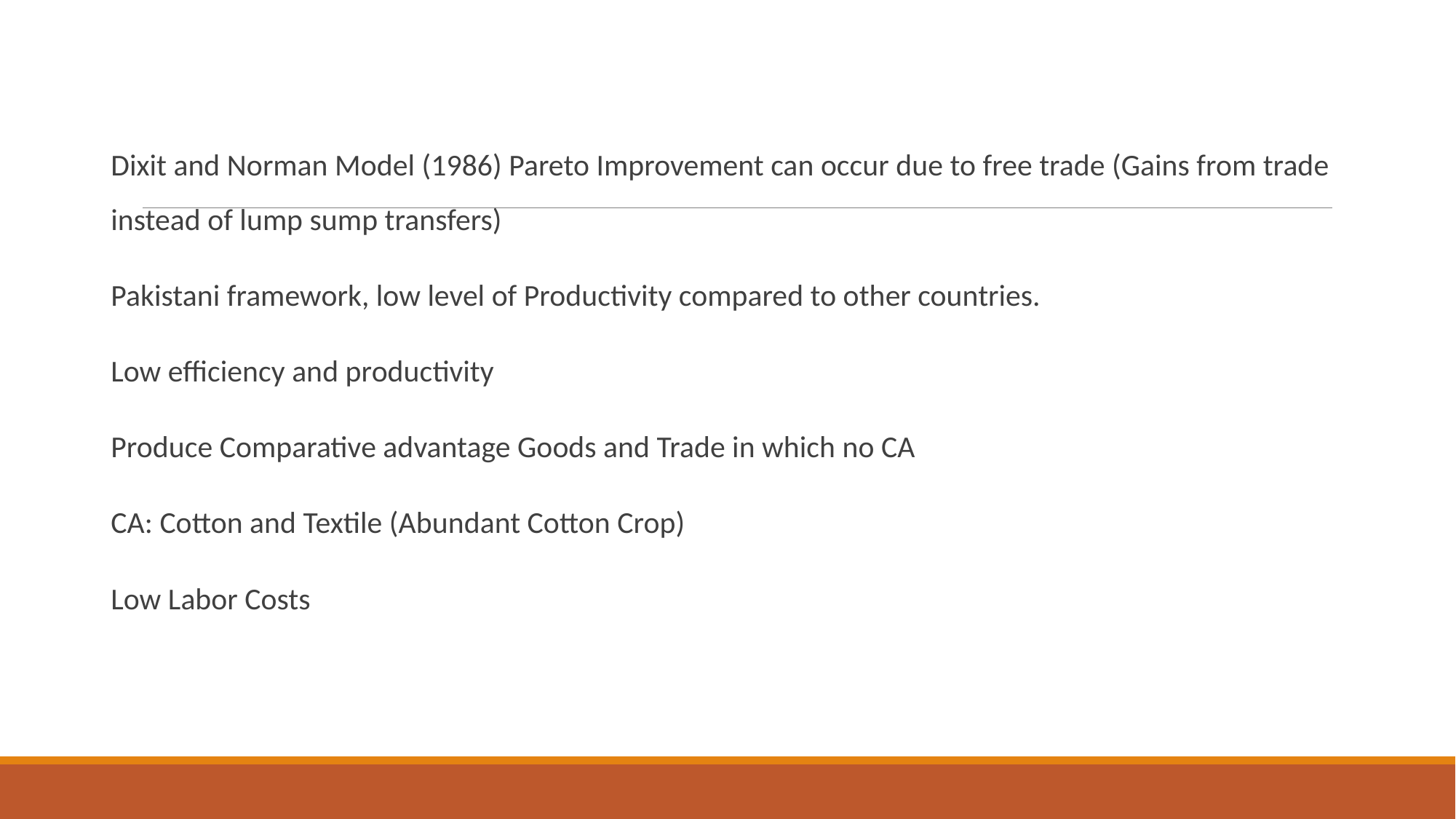

Dixit and Norman Model (1986) Pareto Improvement can occur due to free trade (Gains from trade instead of lump sump transfers)
Pakistani framework, low level of Productivity compared to other countries.
Low efficiency and productivity
Produce Comparative advantage Goods and Trade in which no CA
CA: Cotton and Textile (Abundant Cotton Crop)
Low Labor Costs